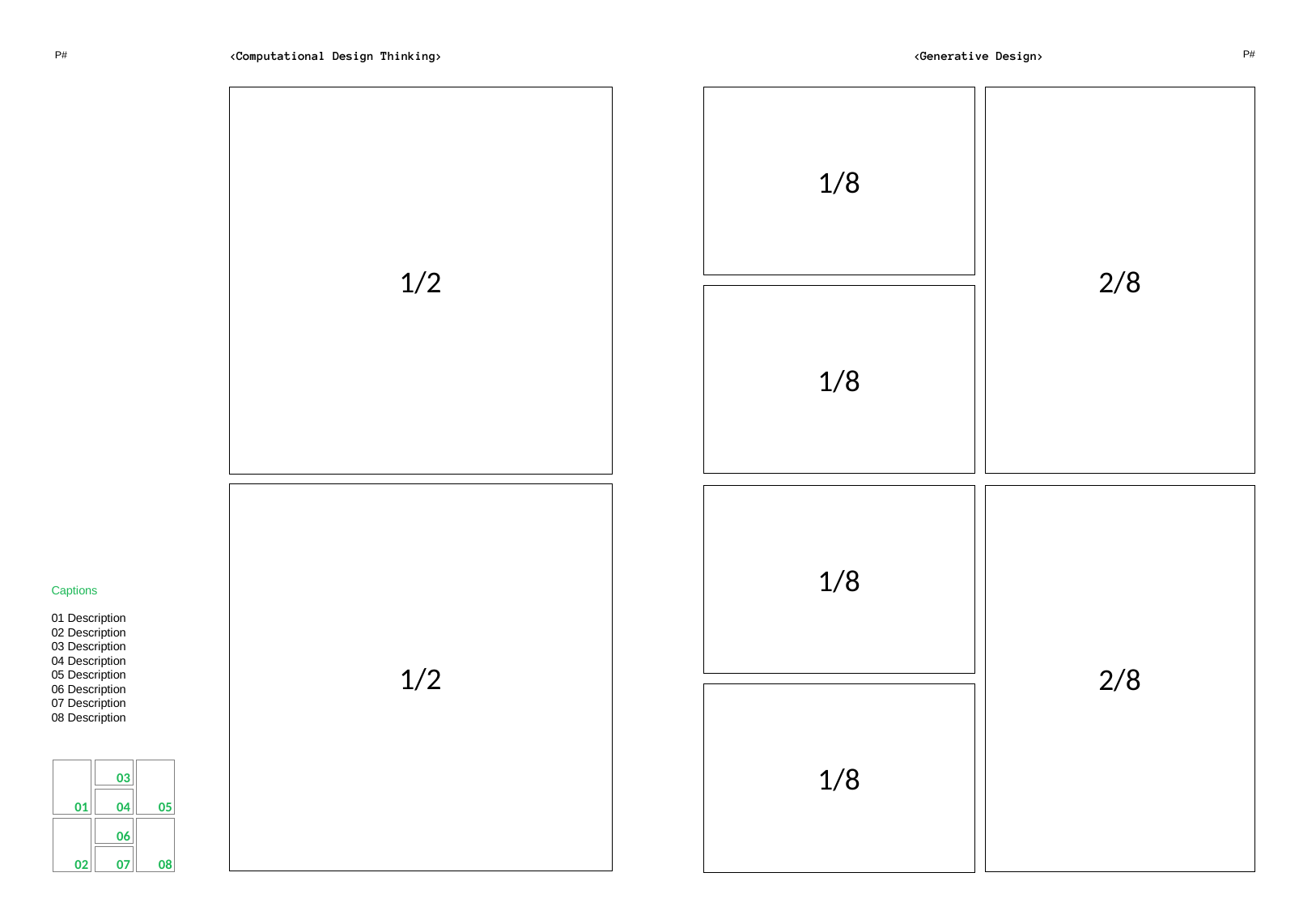

<Computational Design Thinking>
<Generative Design>
P#
P#
1/2
1/8
2/8
1/8
1/2
1/8
2/8
Captions
01 Description
02 Description
03 Description
04 Description
05 Description
06 Description
07 Description
08 Description

1/8
03
01
05
04
06
02
08
07